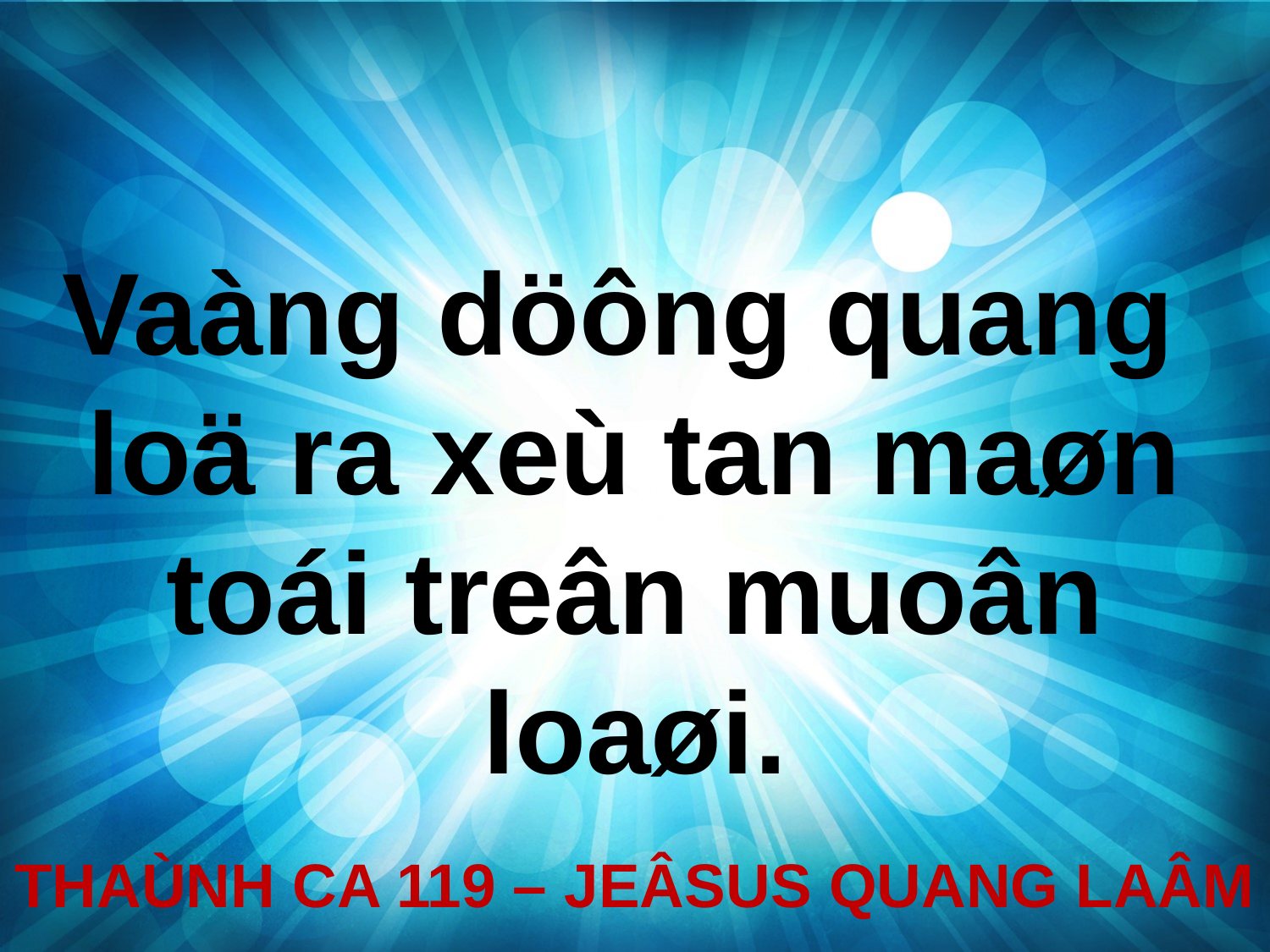

Vaàng döông quang
loä ra xeù tan maøn toái treân muoân loaøi.
THAÙNH CA 119 – JEÂSUS QUANG LAÂM